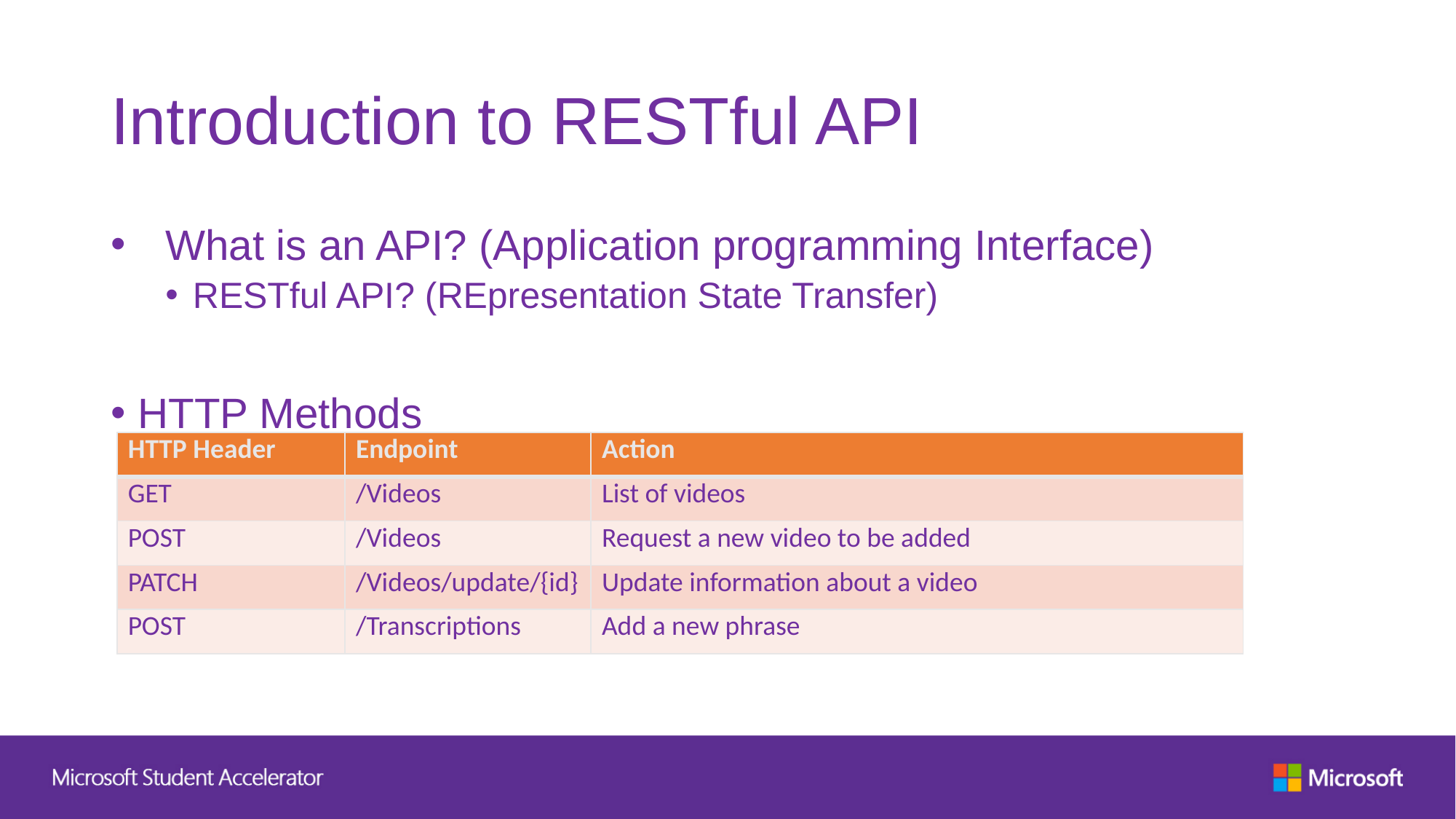

# Introduction to RESTful API
What is an API? (Application programming Interface)
RESTful API? (REpresentation State Transfer)

HTTP Methods
| HTTP Header | Endpoint | Action |
| --- | --- | --- |
| GET | /Videos | List of videos |
| POST | /Videos | Request a new video to be added |
| PATCH | /Videos/update/{id} | Update information about a video |
| POST | /Transcriptions | Add a new phrase |